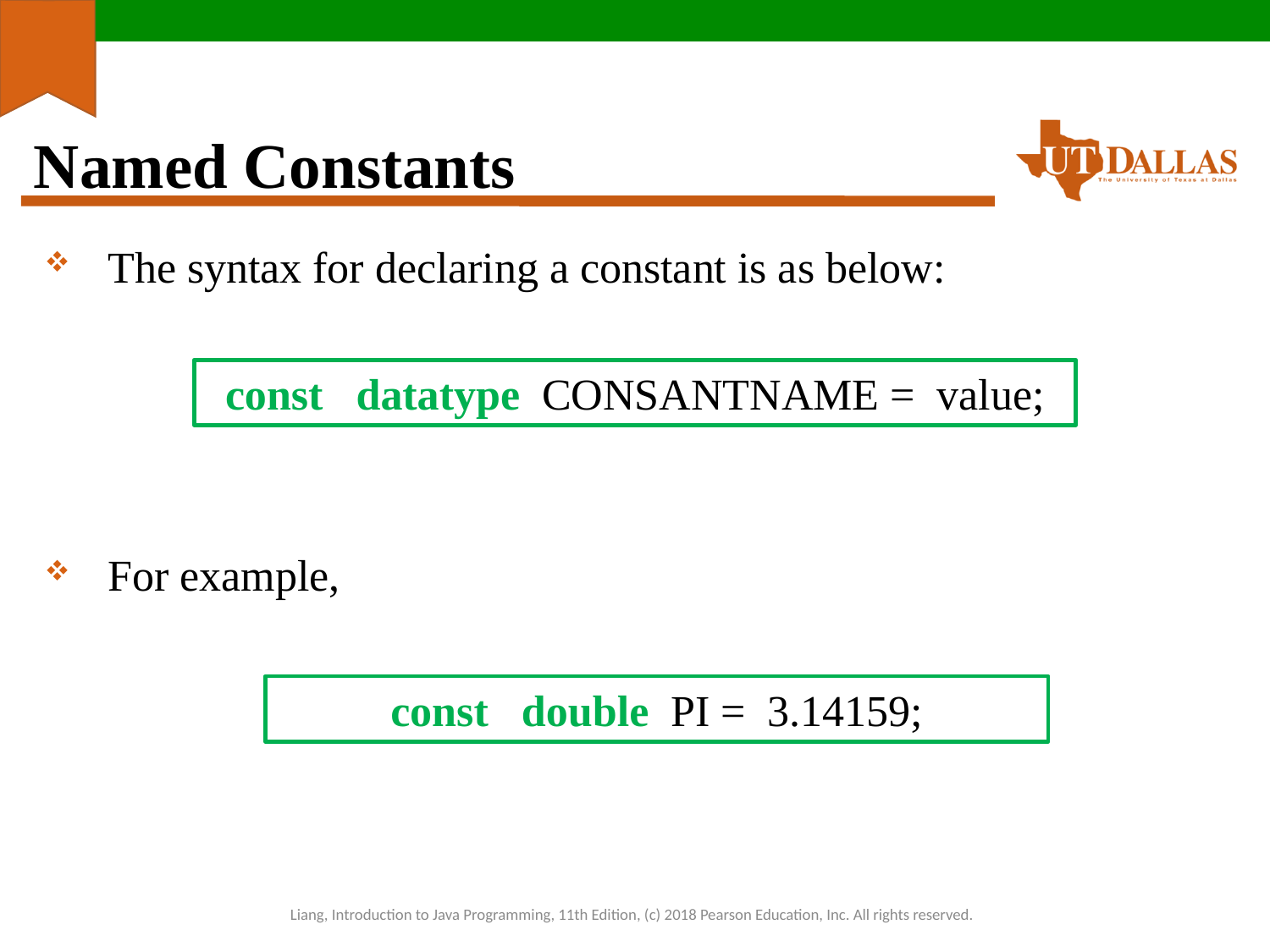

# Named Constants
The syntax for declaring a constant is as below:

For example,

const   datatype  CONSANTNAME =  value;
const   double  PI =  3.14159;
Liang, Introduction to Java Programming, 11th Edition, (c) 2018 Pearson Education, Inc. All rights reserved.